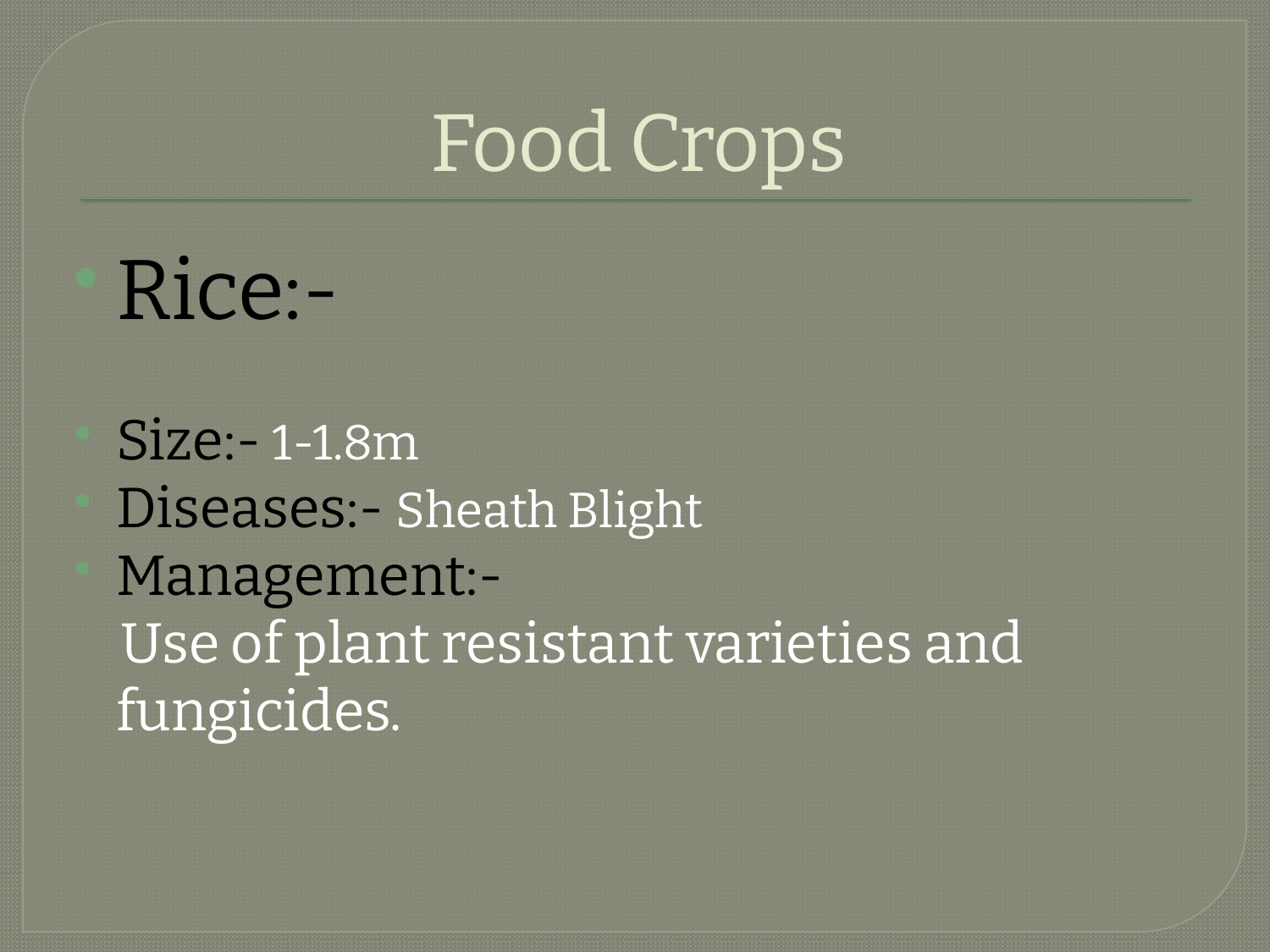

# Food Crops
Rice:-

Size:- 1-1.8m
Diseases:- Sheath Blight
Management:-
    Use of plant resistant varieties and fungicides.